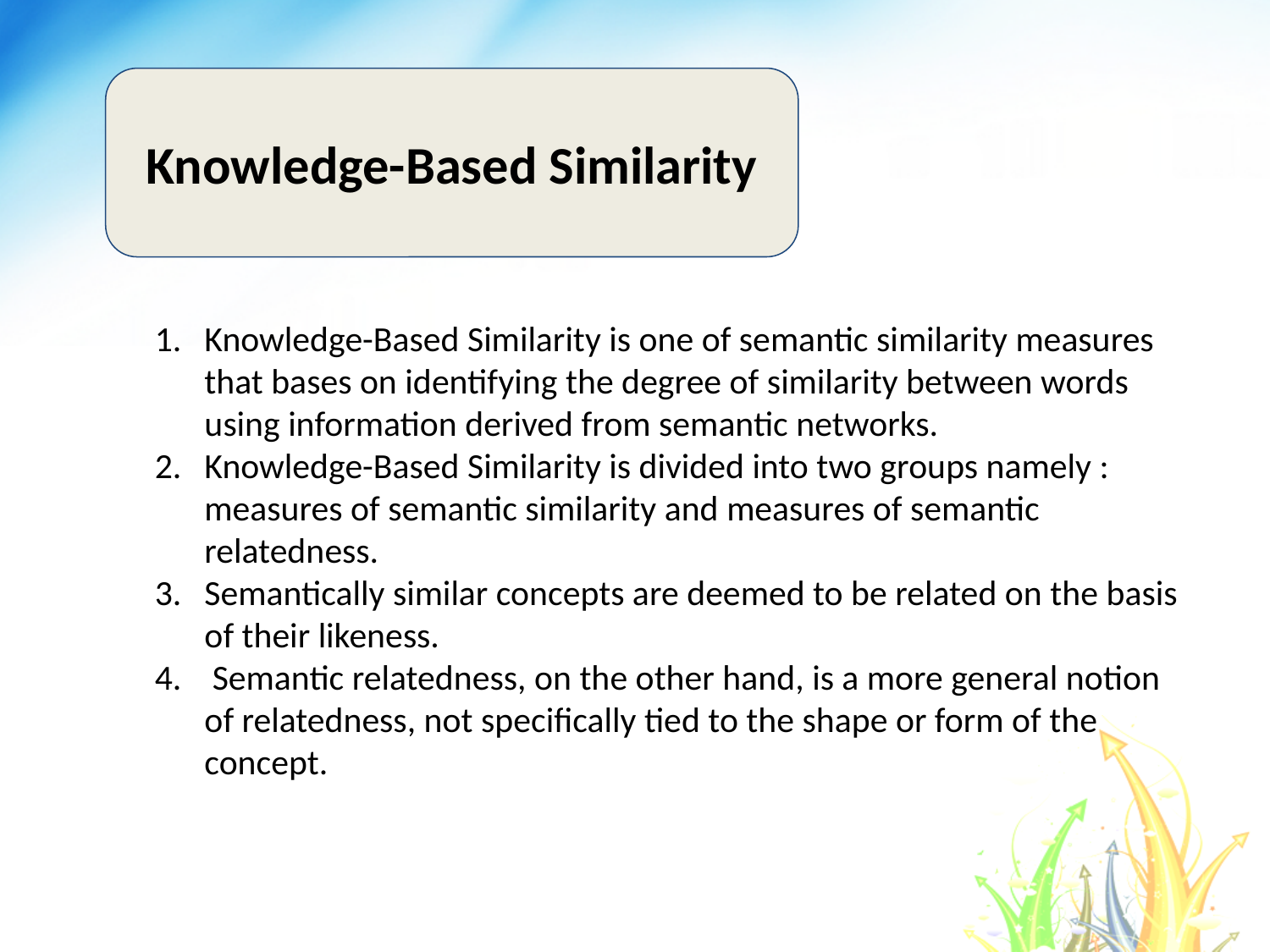

#
Knowledge-Based Similarity
Knowledge-Based Similarity is one of semantic similarity measures that bases on identifying the degree of similarity between words using information derived from semantic networks.
Knowledge-Based Similarity is divided into two groups namely :  measures of semantic similarity and measures of semantic relatedness.
Semantically similar concepts are deemed to be related on the basis of their likeness.
 Semantic relatedness, on the other hand, is a more general notion of relatedness, not specifically tied to the shape or form of the concept.